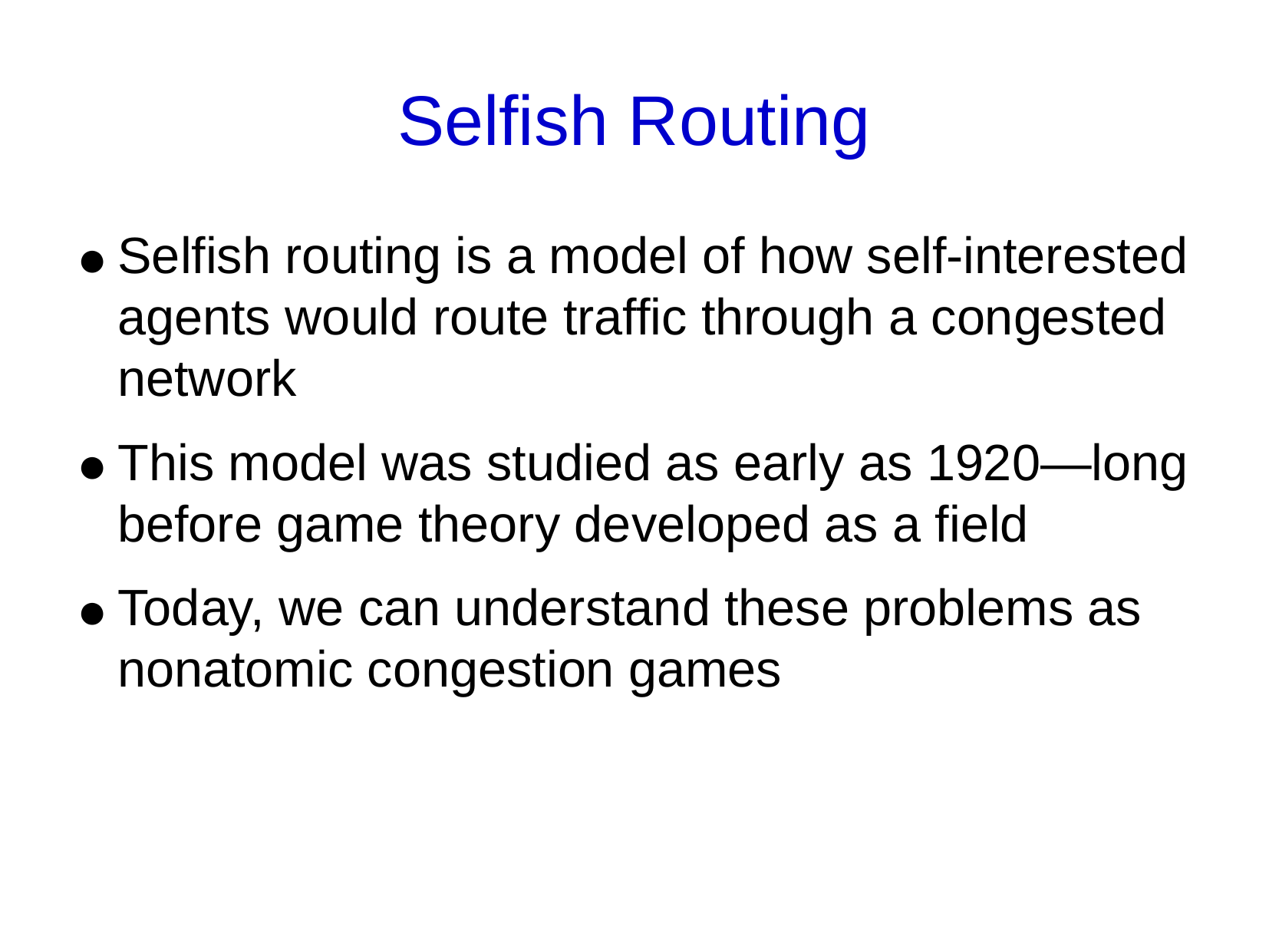

Selfish Routing
Selfish routing is a model of how self-interested agents would route traffic through a congested network
This model was studied as early as 1920—long before game theory developed as a field
Today, we can understand these problems as nonatomic congestion games